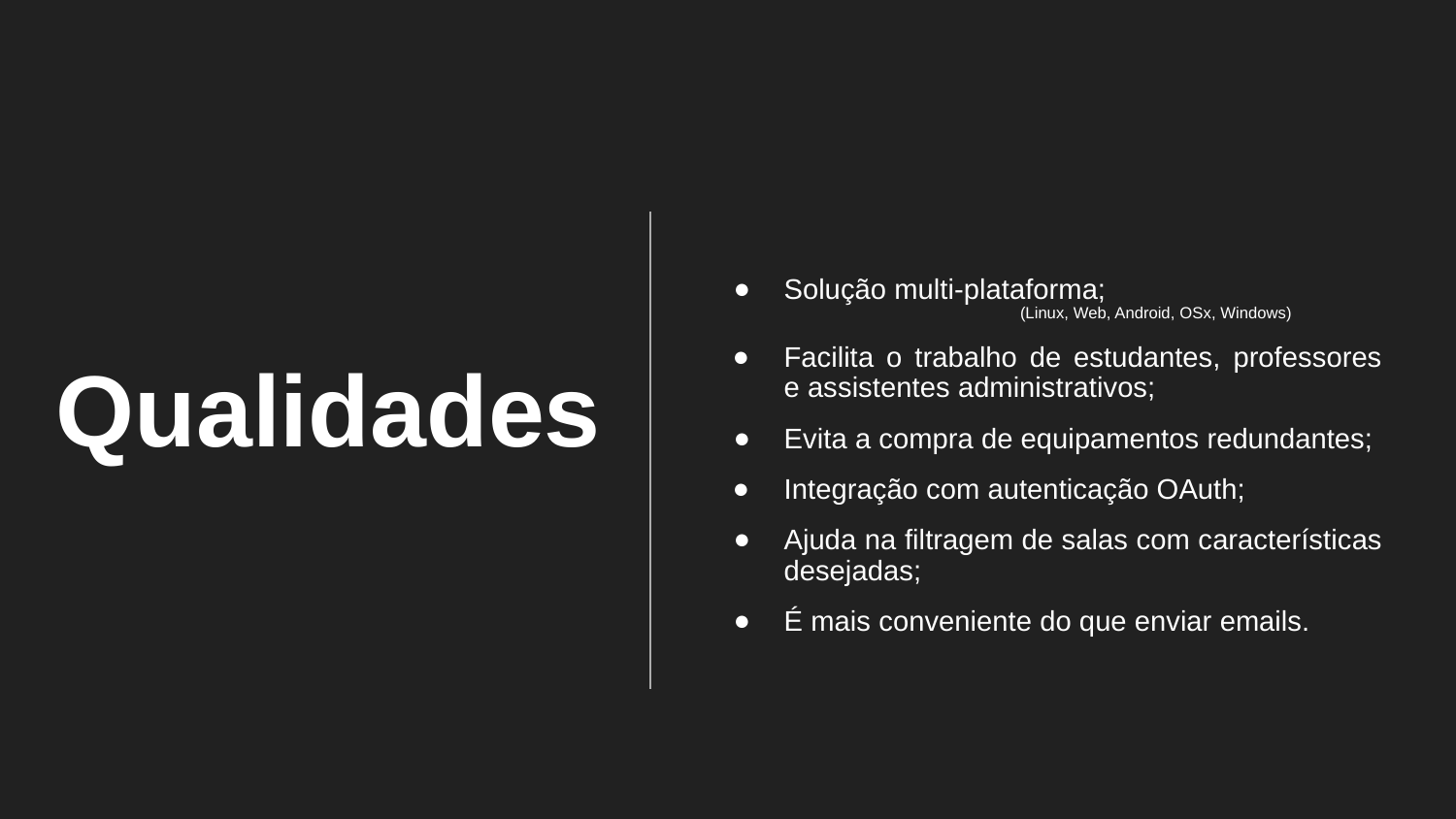

Solução multi-plataforma;
                                                                   (Linux, Web, Android, OSx, Windows)
Facilita o trabalho de estudantes, professores e assistentes administrativos;
Evita a compra de equipamentos redundantes;
Integração com autenticação OAuth;
Ajuda na filtragem de salas com características desejadas;
É mais conveniente do que enviar emails.
Qualidades